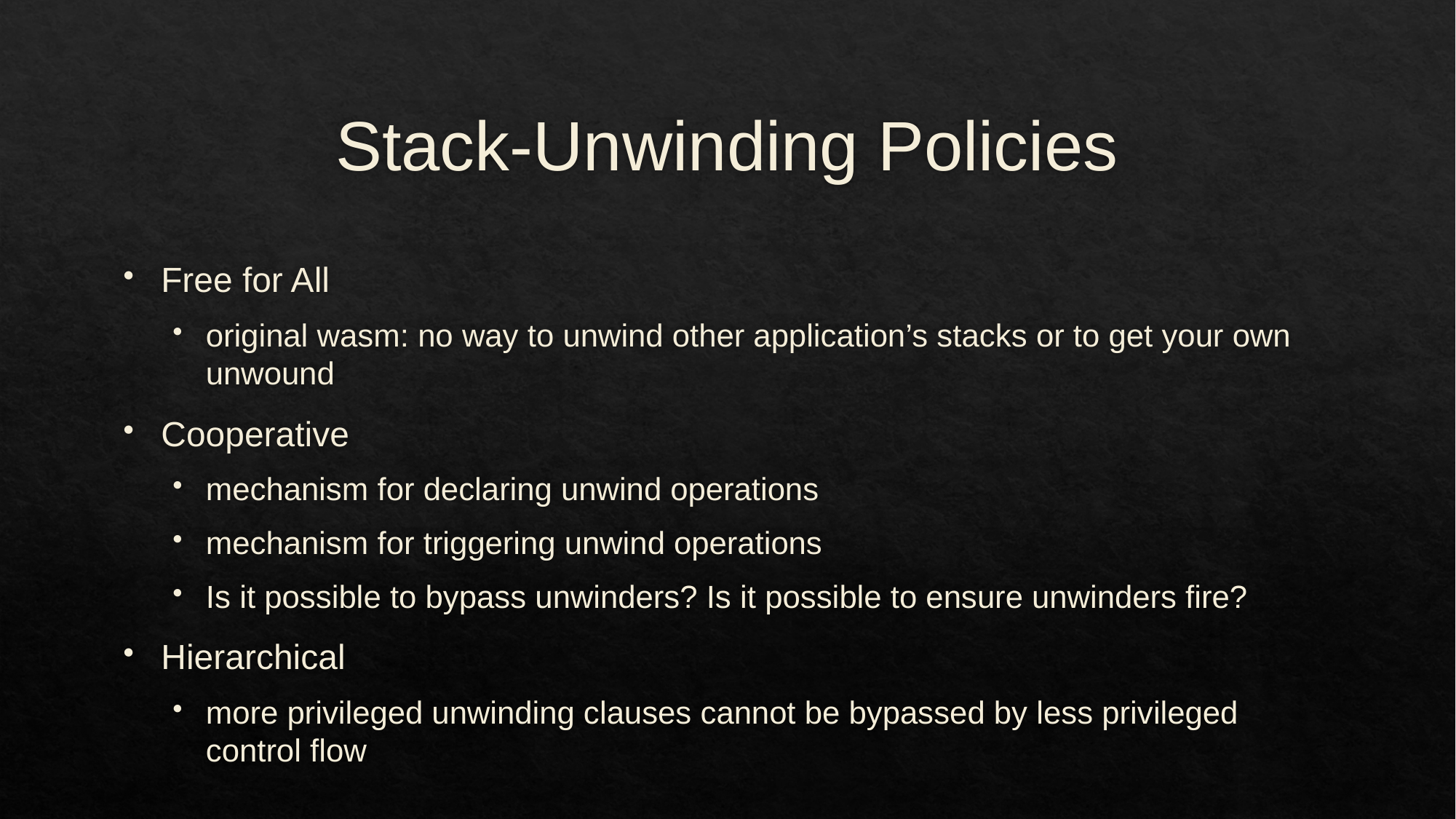

# Stack-Unwinding Policies
Free for All
original wasm: no way to unwind other application’s stacks or to get your own unwound
Cooperative
mechanism for declaring unwind operations
mechanism for triggering unwind operations
Is it possible to bypass unwinders? Is it possible to ensure unwinders fire?
Hierarchical
more privileged unwinding clauses cannot be bypassed by less privileged control flow